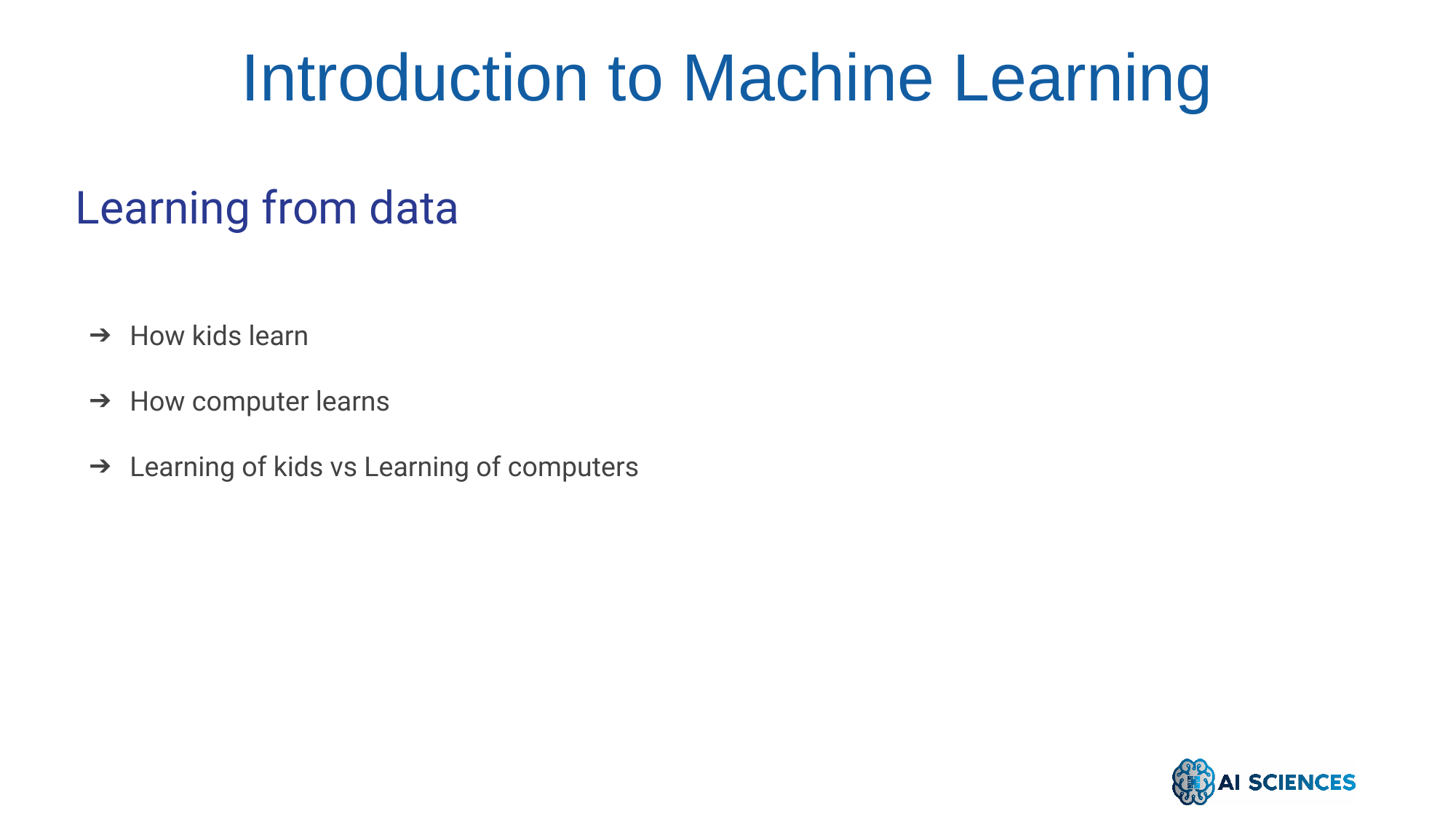

Introduction to Machine Learning
Learning from data

How kids learn
How computer learns
Learning of kids vs Learning of computers